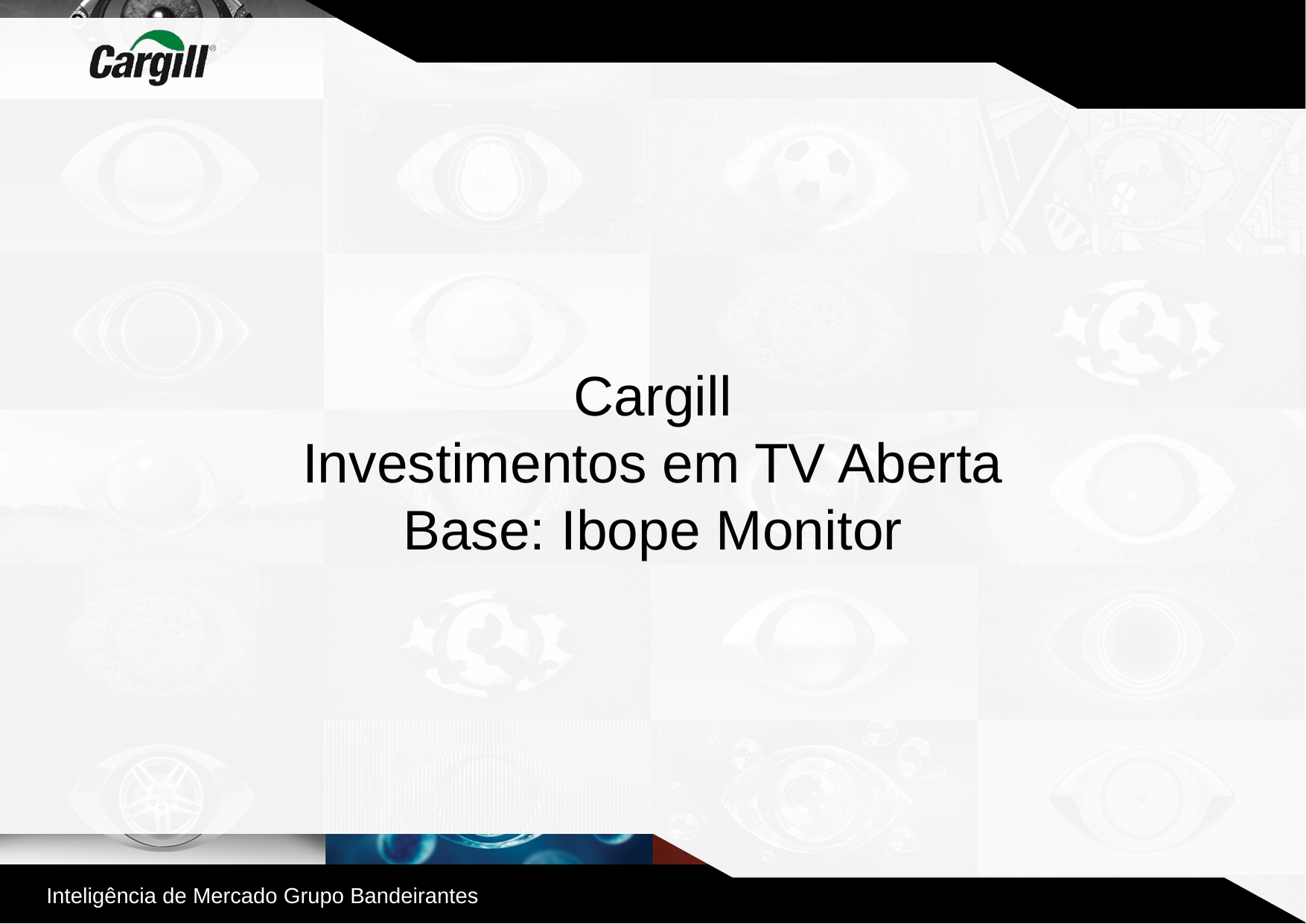

Cargill
Investimentos em TV Aberta
Base: Ibope Monitor